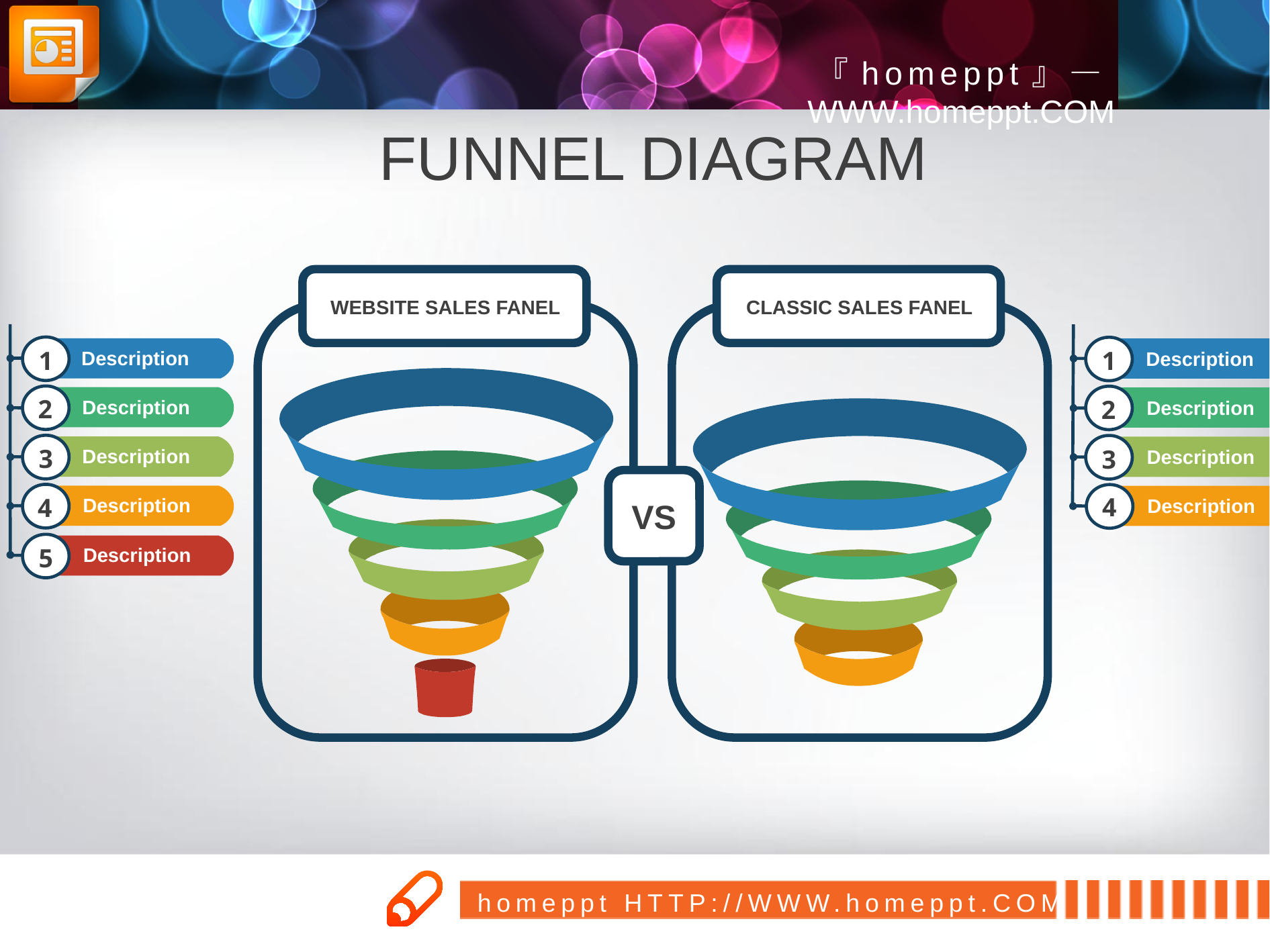

FUNNEL DIAGRAM

WEBSITE SALES FANEL
CLASSIC SALES FANEL

1
1
Description
Description

2
2
Description
Description

3
3
Description
Description

4
4
Description
Description
VS

5
Description